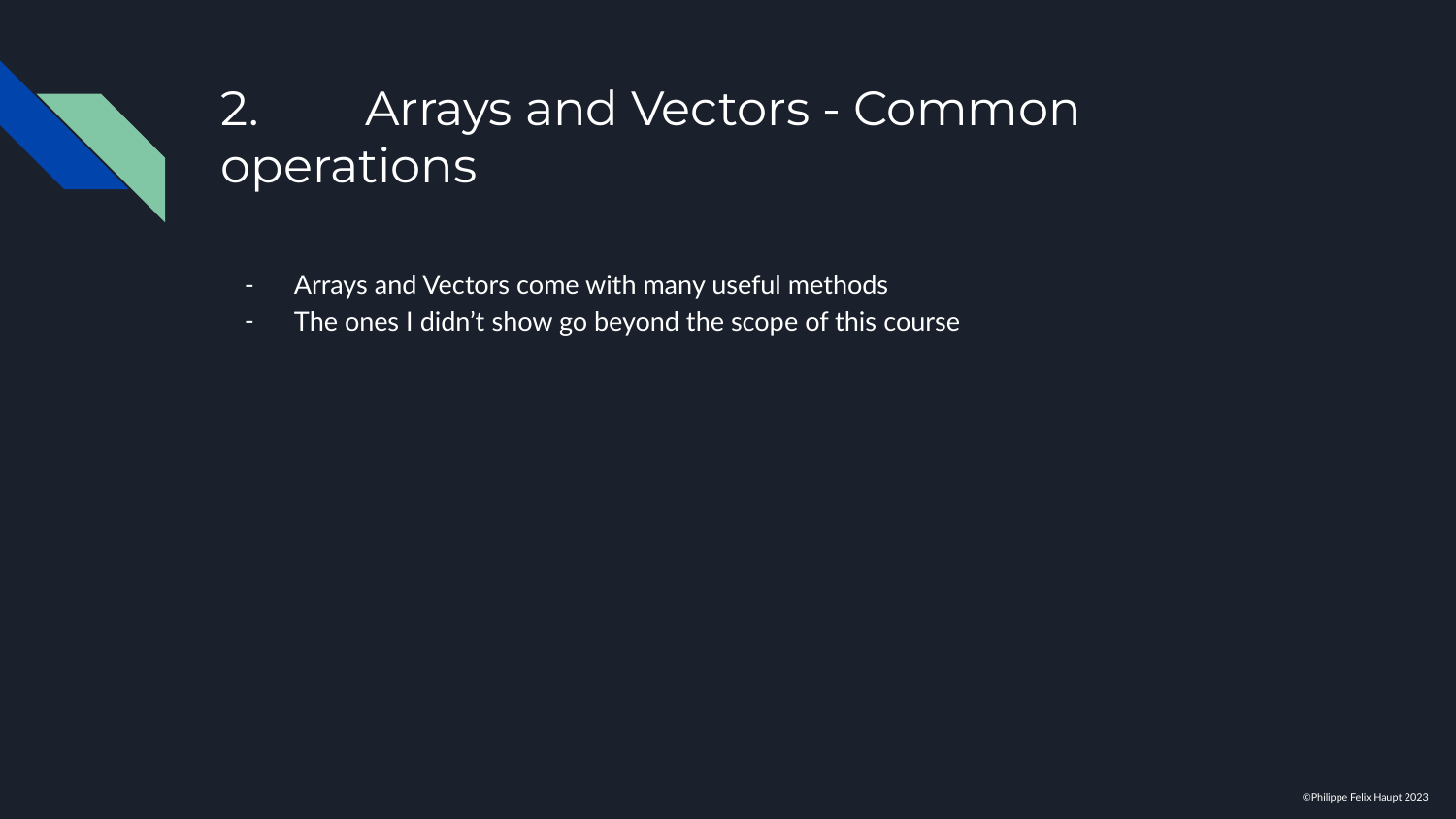

# 2.	Arrays and Vectors - Common operations
Arrays and Vectors come with many useful methods
The ones I didn’t show go beyond the scope of this course
©Philippe Felix Haupt 2023